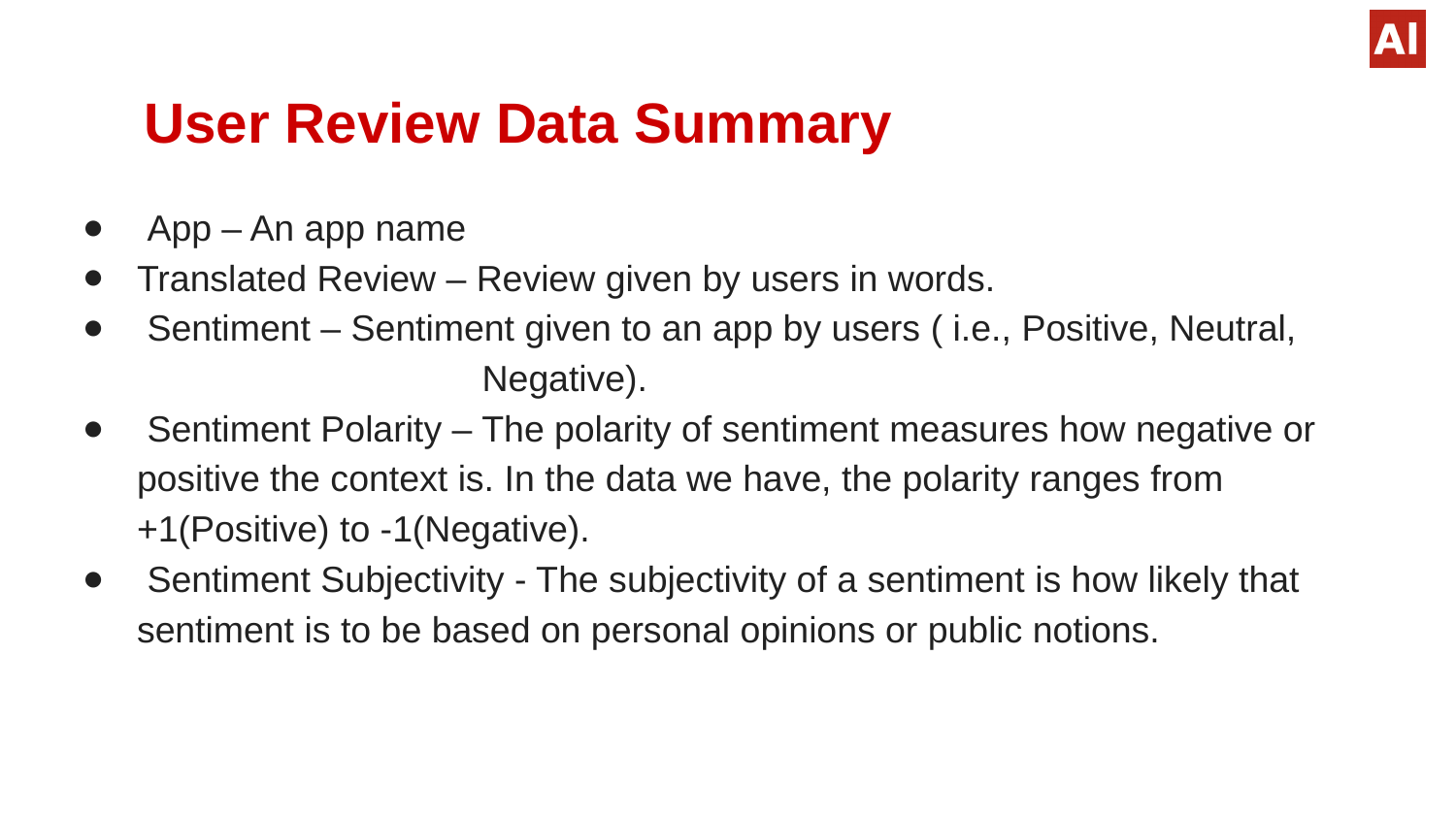

# User Review Data Summary
 App – An app name
Translated Review – Review given by users in words.
 Sentiment – Sentiment given to an app by users ( i.e., Positive, Neutral,                                            Negative).
 Sentiment Polarity – The polarity of sentiment measures how negative or positive the context is. In the data we have, the polarity ranges from +1(Positive) to -1(Negative).
 Sentiment Subjectivity - The subjectivity of a sentiment is how likely that sentiment is to be based on personal opinions or public notions.